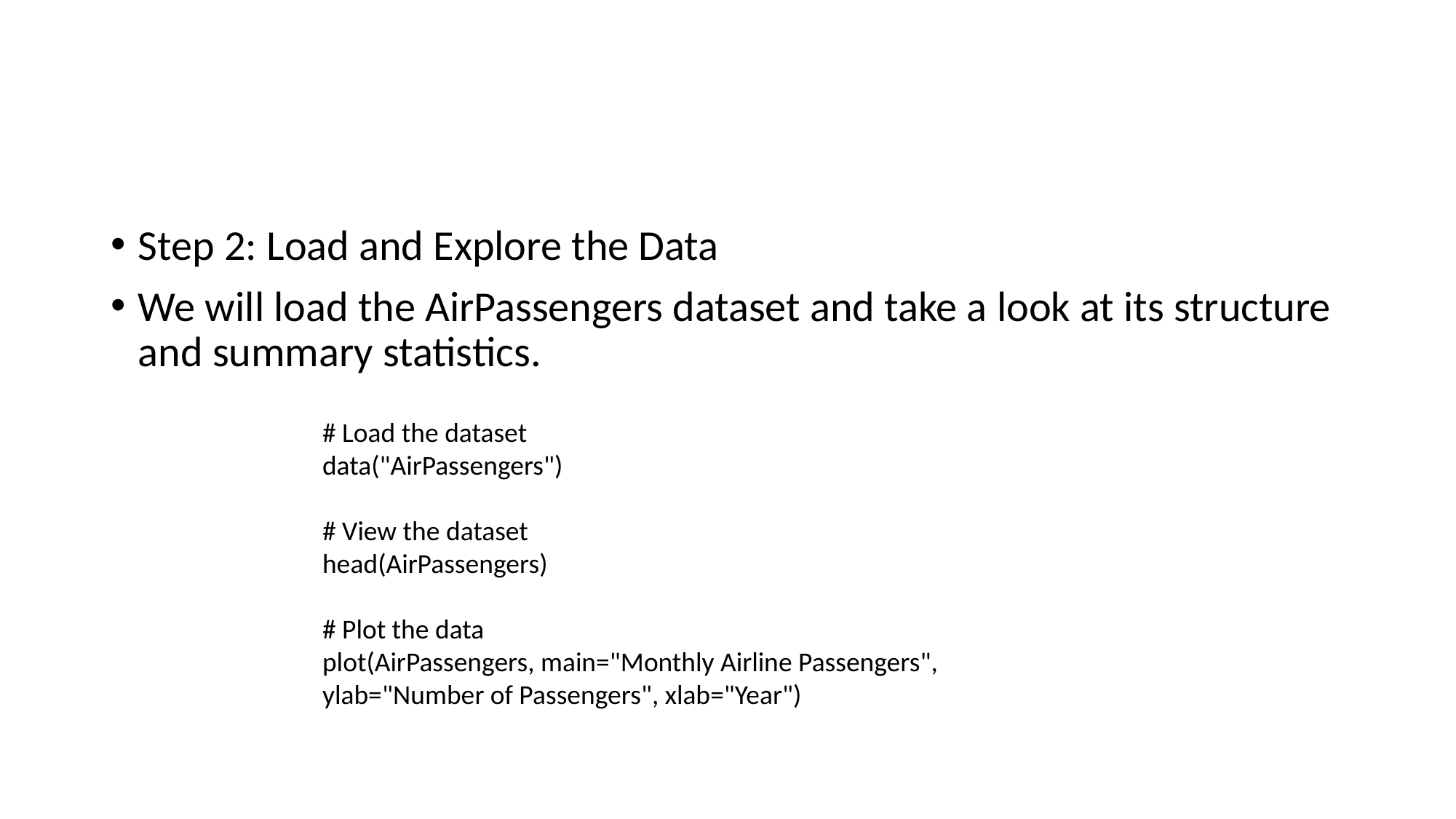

#
Step 2: Load and Explore the Data
We will load the AirPassengers dataset and take a look at its structure and summary statistics.

# Load the dataset
data("AirPassengers")

# View the dataset
head(AirPassengers)

# Plot the data
plot(AirPassengers, main="Monthly Airline Passengers", ylab="Number of Passengers", xlab="Year")